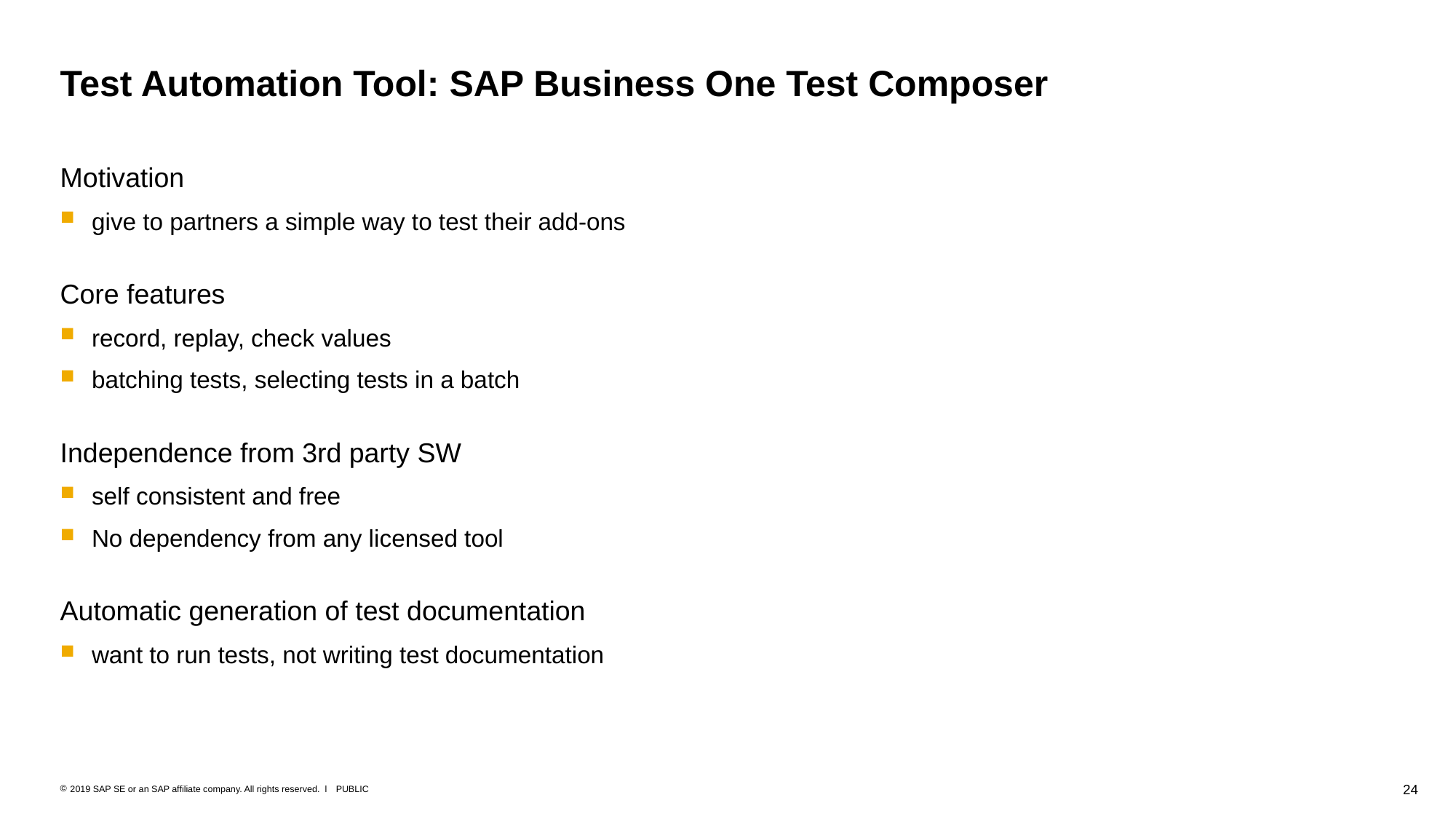

# Test Automation Tool: SAP Business One Test Composer
Motivation
give to partners a simple way to test their add-ons
Core features
record, replay, check values
batching tests, selecting tests in a batch
Independence from 3rd party SW
self consistent and free
No dependency from any licensed tool
Automatic generation of test documentation
want to run tests, not writing test documentation